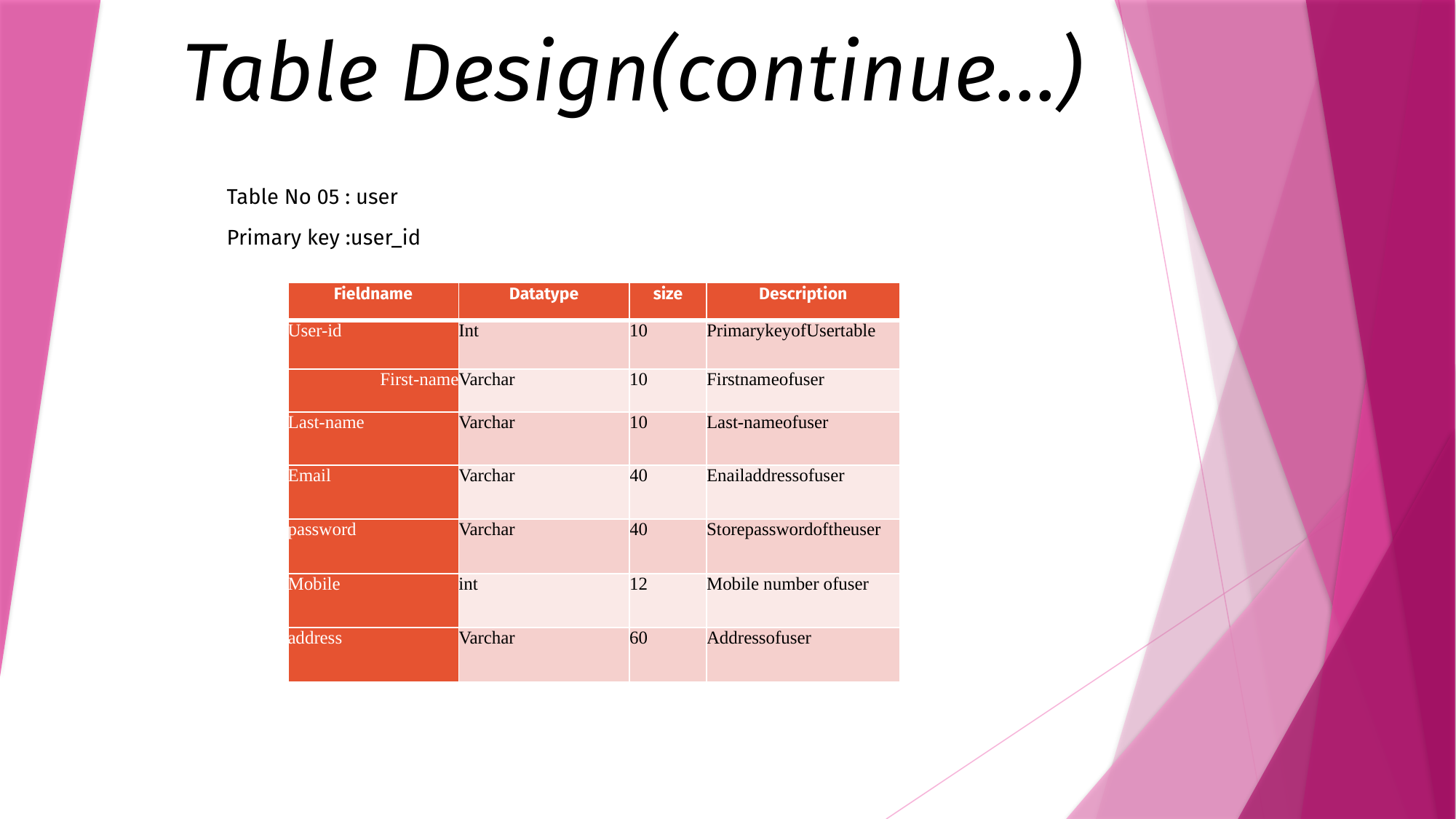

# Table Design(continue…)

Table No 05 : user
Primary key :user_id
| Fieldname | Datatype | size | Description |
| --- | --- | --- | --- |
| User-id | Int | 10 | PrimarykeyofUsertable |
| First-name | Varchar | 10 | Firstnameofuser |
| Last-name | Varchar | 10 | Last-nameofuser |
| Email | Varchar | 40 | Enailaddressofuser |
| password | Varchar | 40 | Storepasswordoftheuser |
| Mobile | int | 12 | Mobile number ofuser |
| address | Varchar | 60 | Addressofuser |